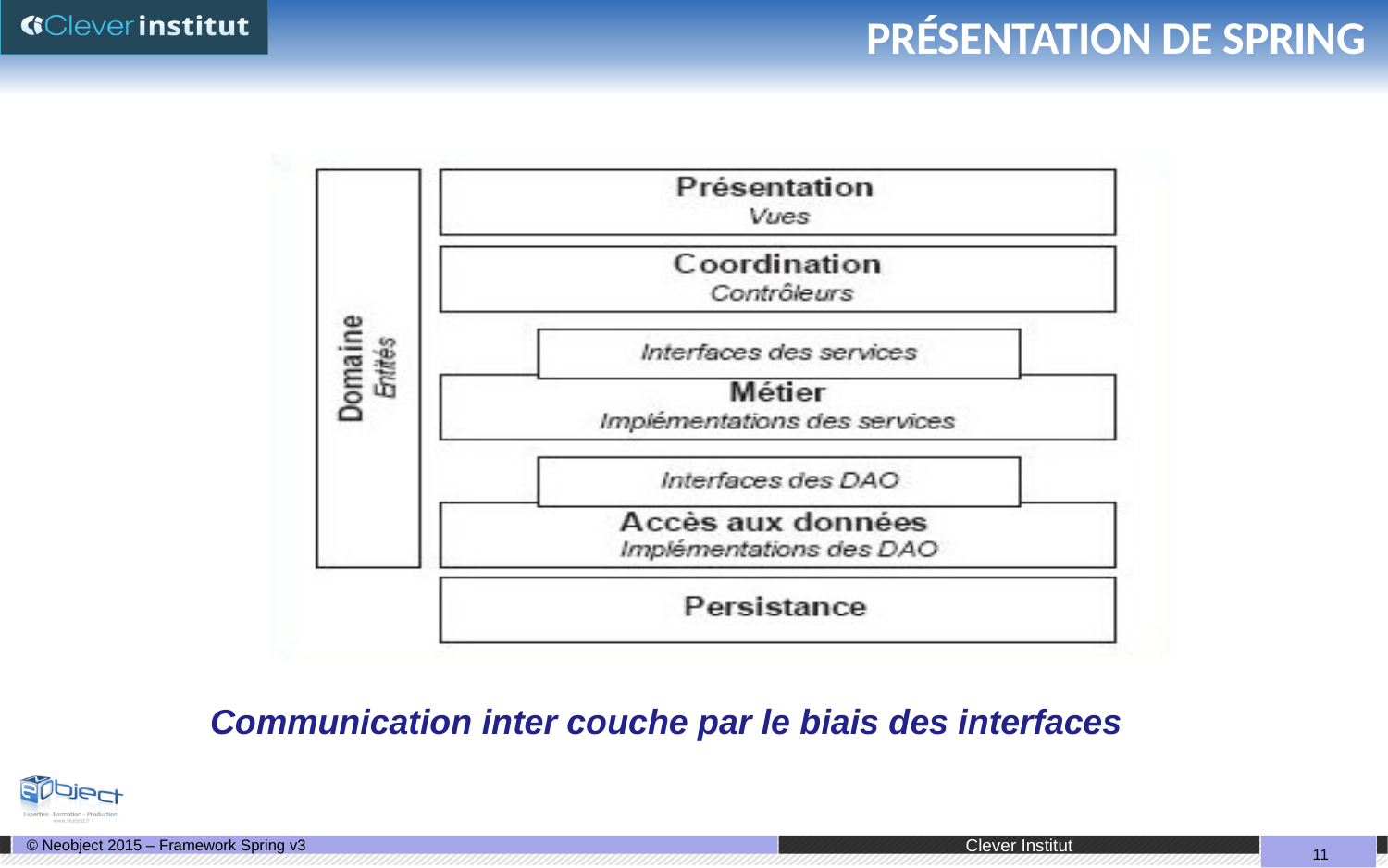

# PRÉSENTATION DE SPRING

Communication inter couche par le biais des interfaces